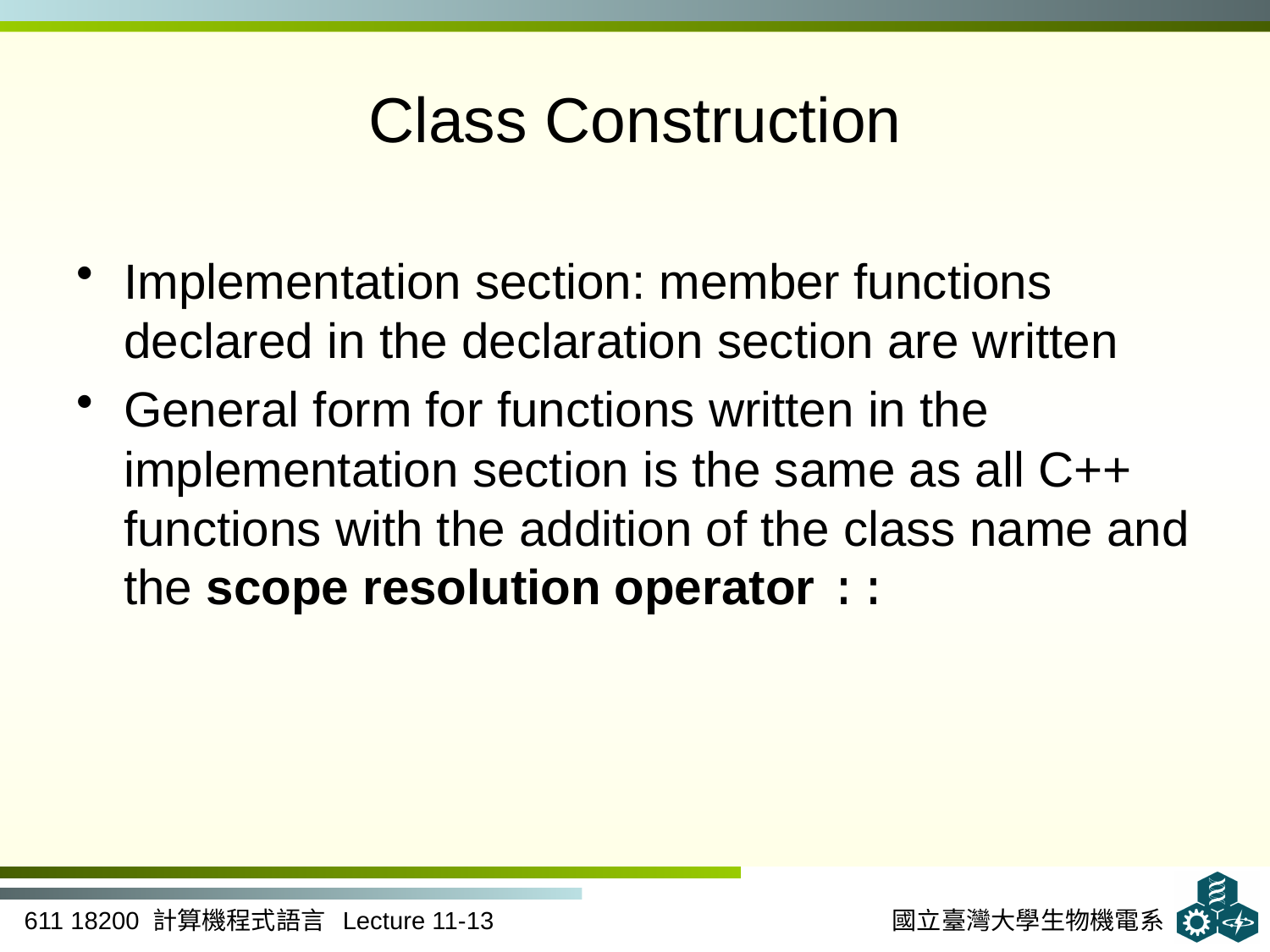

# Class Construction
Implementation section: member functions declared in the declaration section are written
General form for functions written in the implementation section is the same as all C++ functions with the addition of the class name and the scope resolution operator ::

13